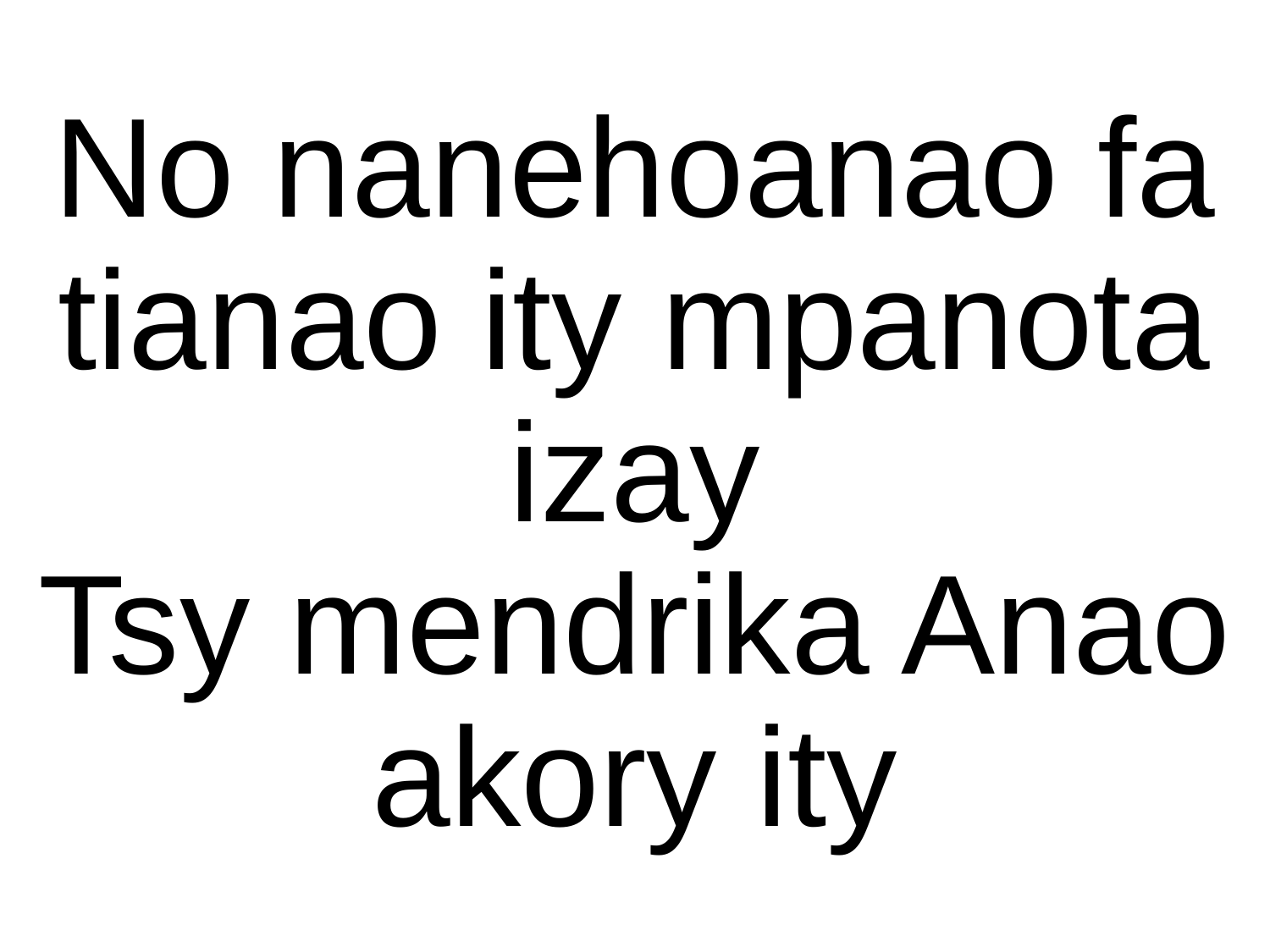

No nanehoanao fa tianao ity mpanota
izay
Tsy mendrika Anao akory ity